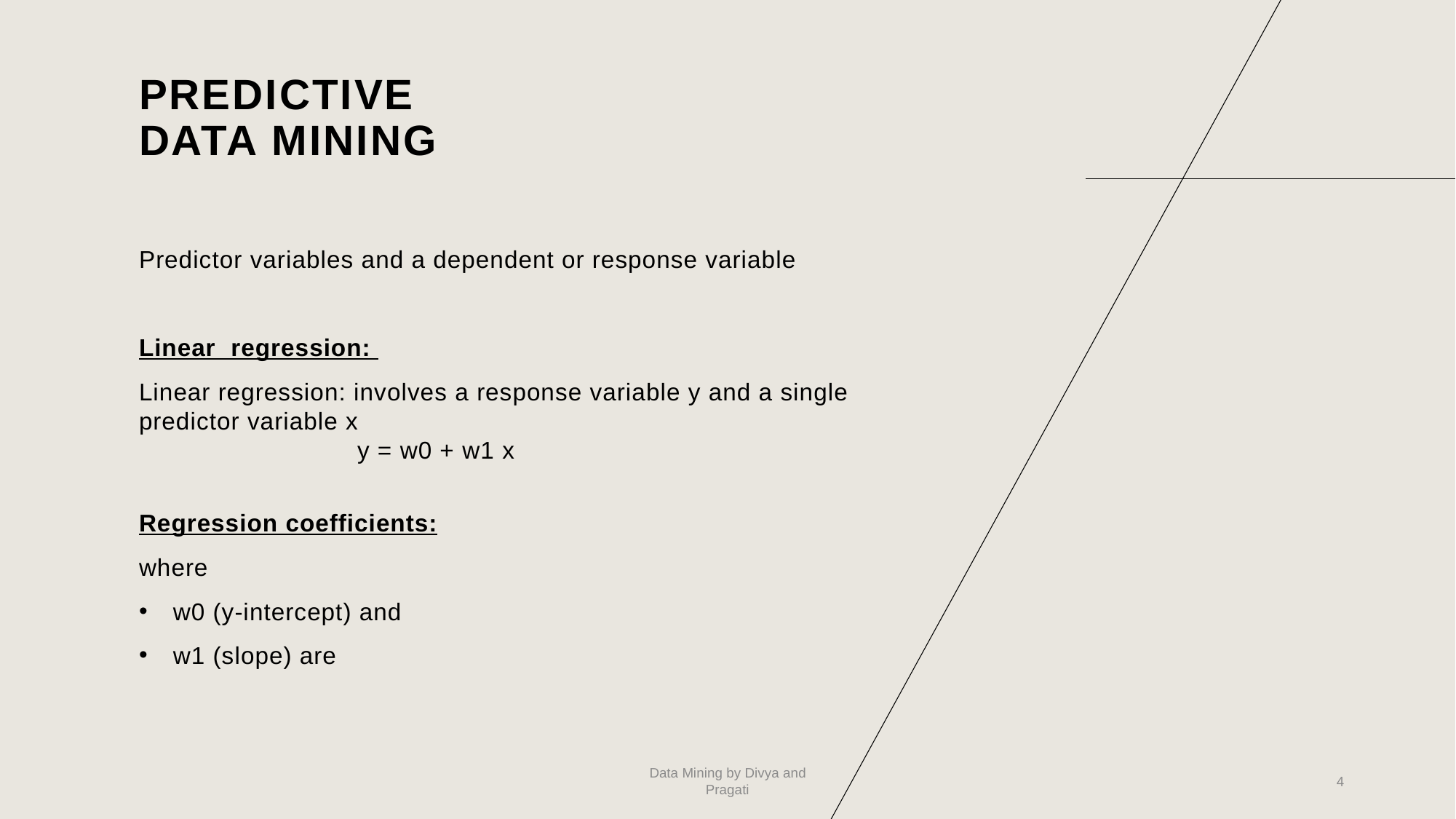

# Predictive  Data mining
Predictor variables and a dependent or response variable

Linear  regression:
Linear regression: involves a response variable y and a single
predictor variable x
		y = w0 + w1 x
Regression coefficients:
where
w0 (y-intercept) and
w1 (slope) are
Data Mining by Divya and Pragati
4